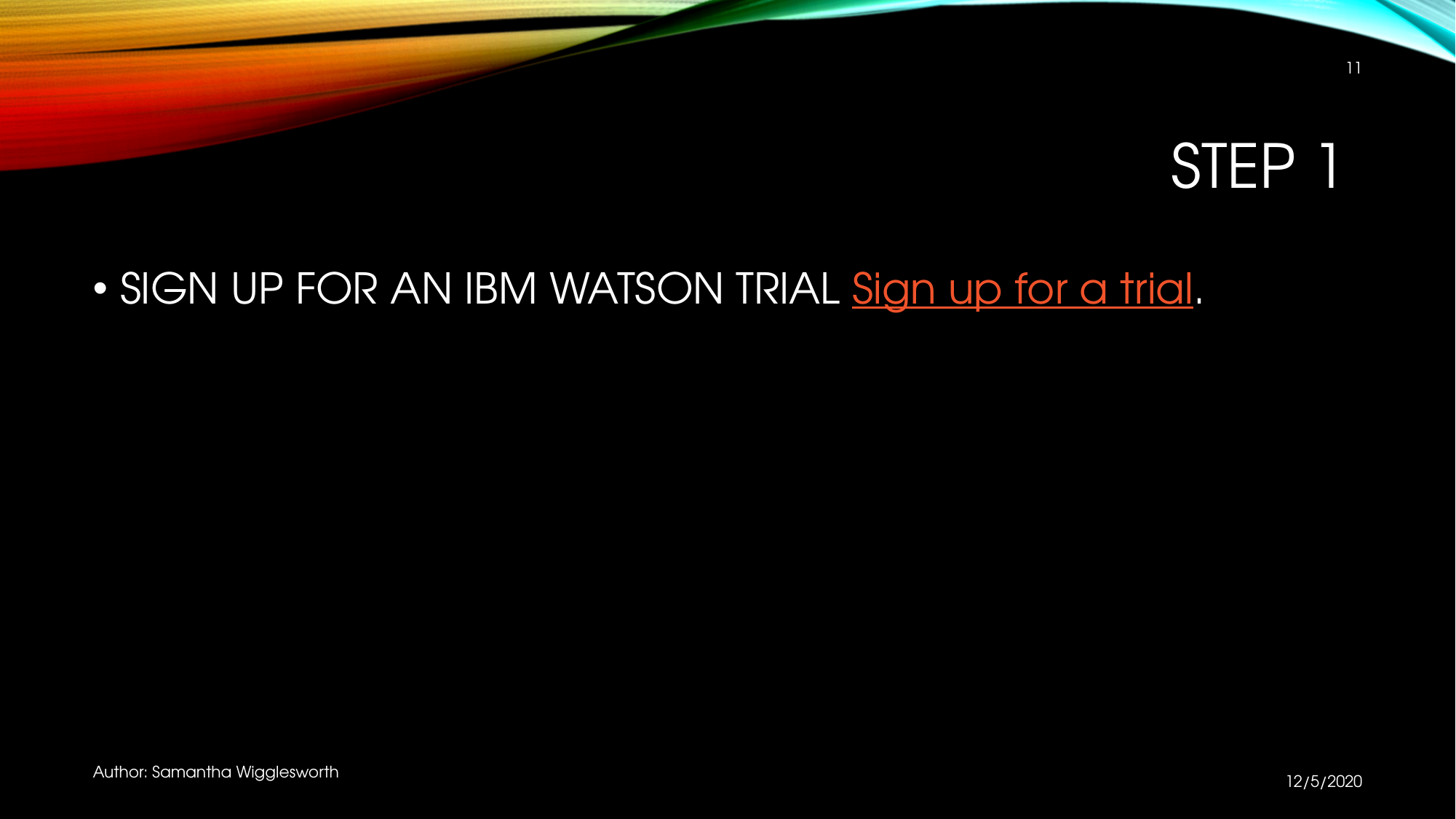

11
# STEP 1
SIGN UP FOR AN IBM WATSON TRIAL Sign up for a trial.

Author: Samantha Wigglesworth

12/5/2020